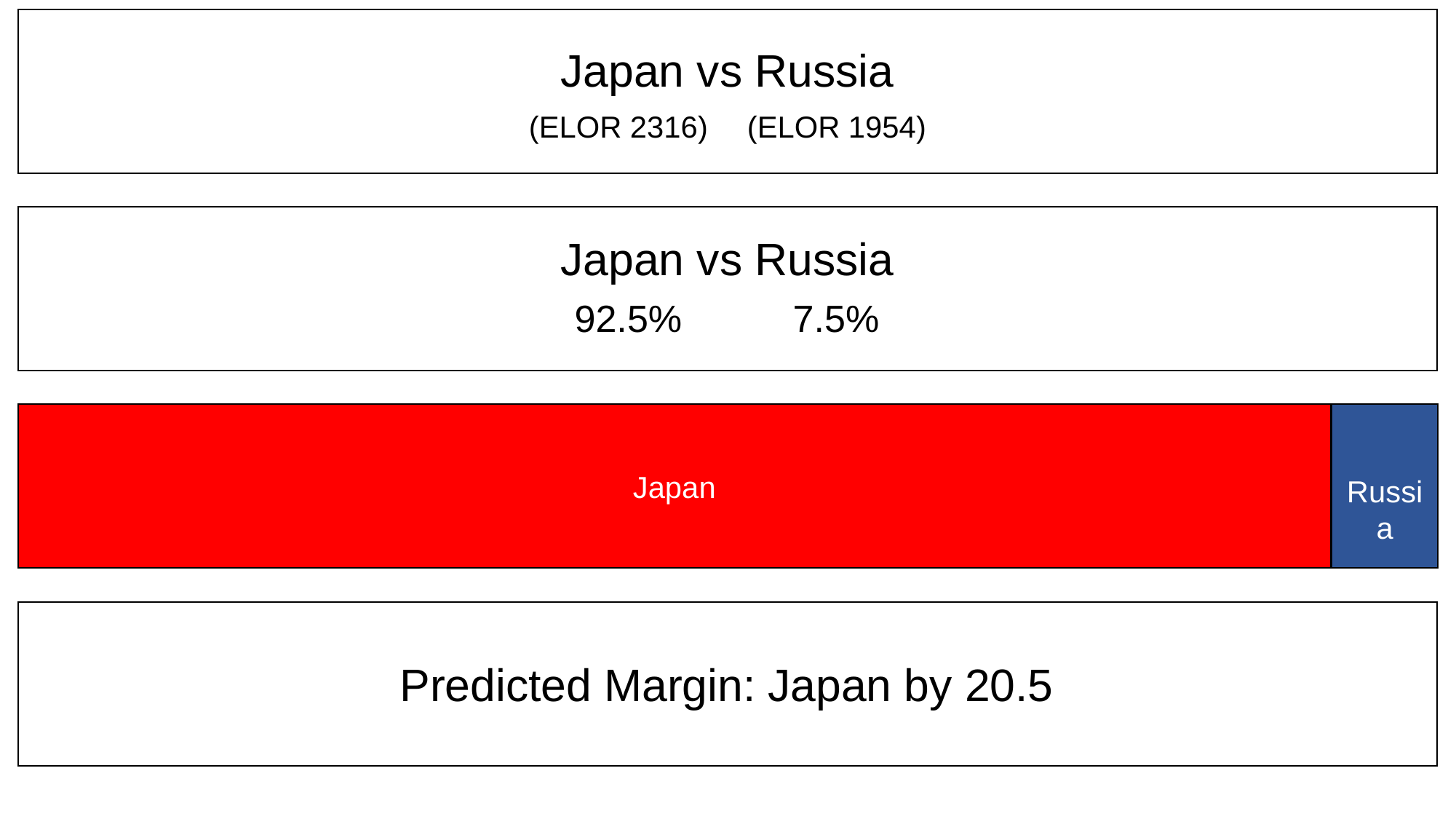

Japan vs Russia
(ELOR 2316)	(ELOR 1954)

Japan vs Russia
92.5%		7.5%

Japan
Russia

Predicted Margin: Japan by 20.5